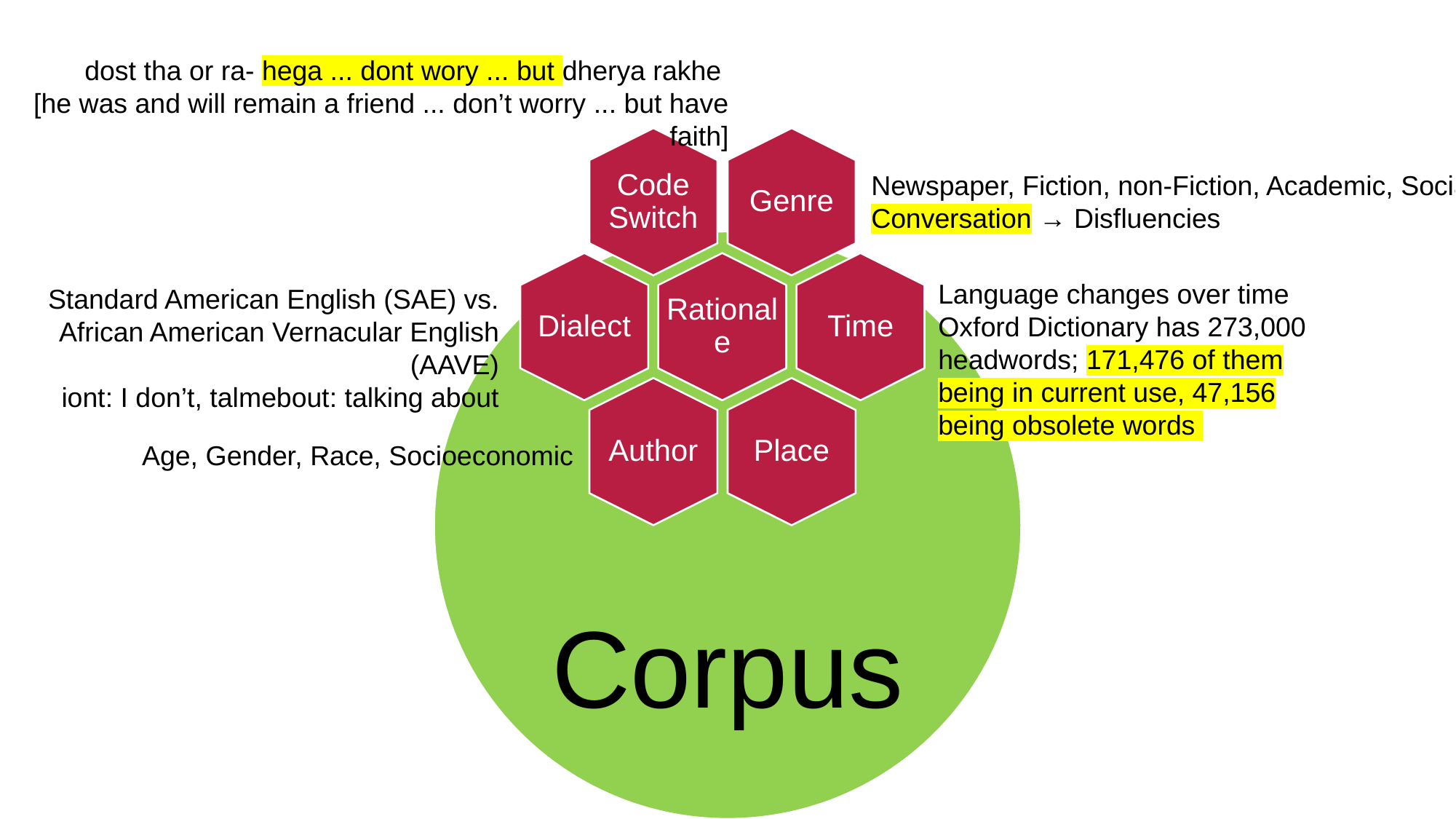

dost tha or ra- hega ... dont wory ... but dherya rakhe
[he was and will remain a friend ... don’t worry ... but have faith]
Code Switch
Genre
Dialect
Rationale
Time

Author
Place
Newspaper, Fiction, non-Fiction, Academic, Social, Conversation → Disfluencies
Corpus
Language changes over time
Oxford Dictionary has 273,000 headwords; 171,476 of them being in current use, 47,156 being obsolete words
Standard American English (SAE) vs. African American Vernacular English (AAVE)
iont: I don’t, talmebout: talking about
Age, Gender, Race, Socioeconomic